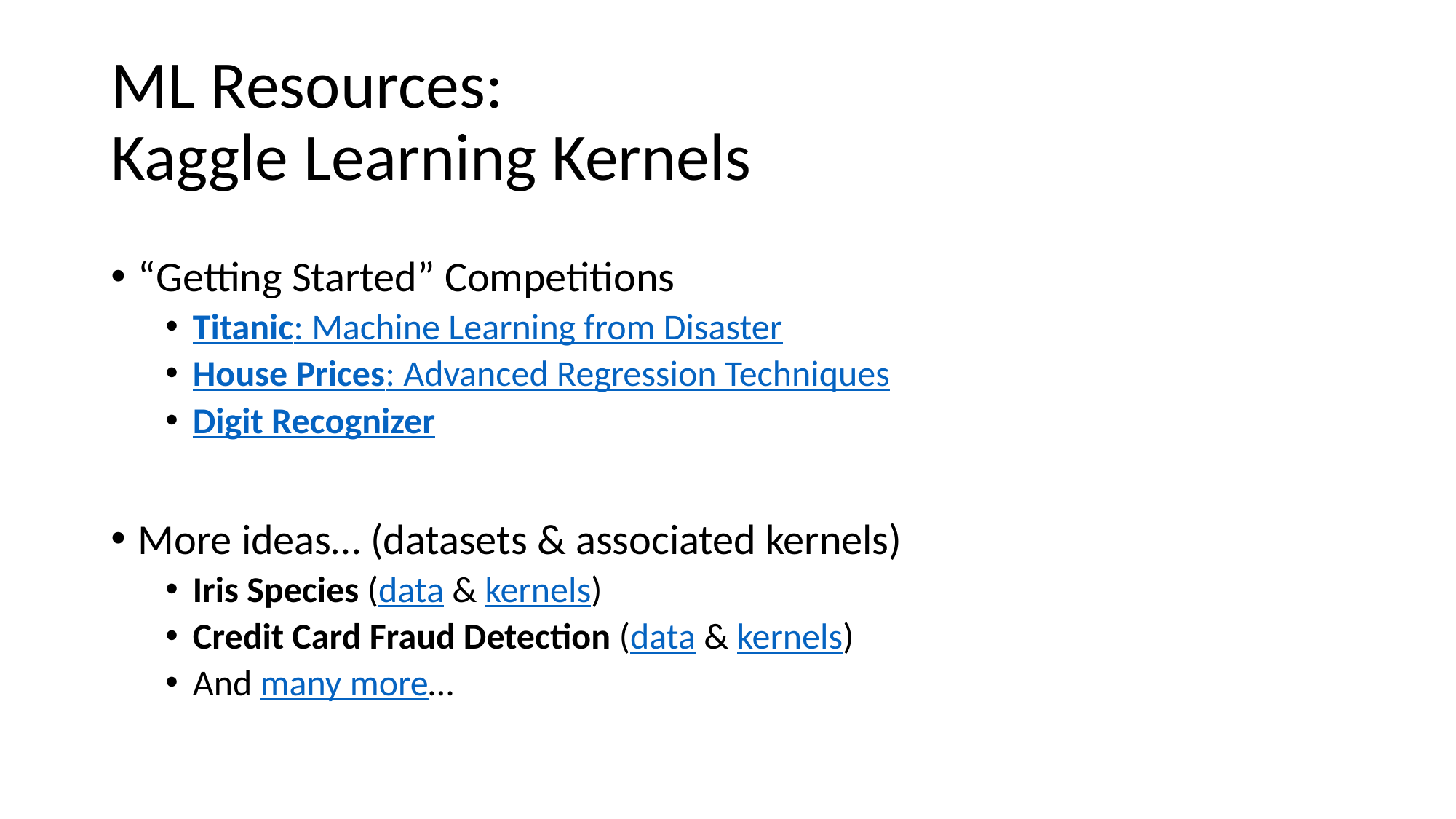

# ML Resources: Kaggle Learning Kernels
“Getting Started” Competitions
Titanic: Machine Learning from Disaster
House Prices: Advanced Regression Techniques
Digit Recognizer

More ideas… (datasets & associated kernels)
Iris Species (data & kernels)
Credit Card Fraud Detection (data & kernels)
And many more…